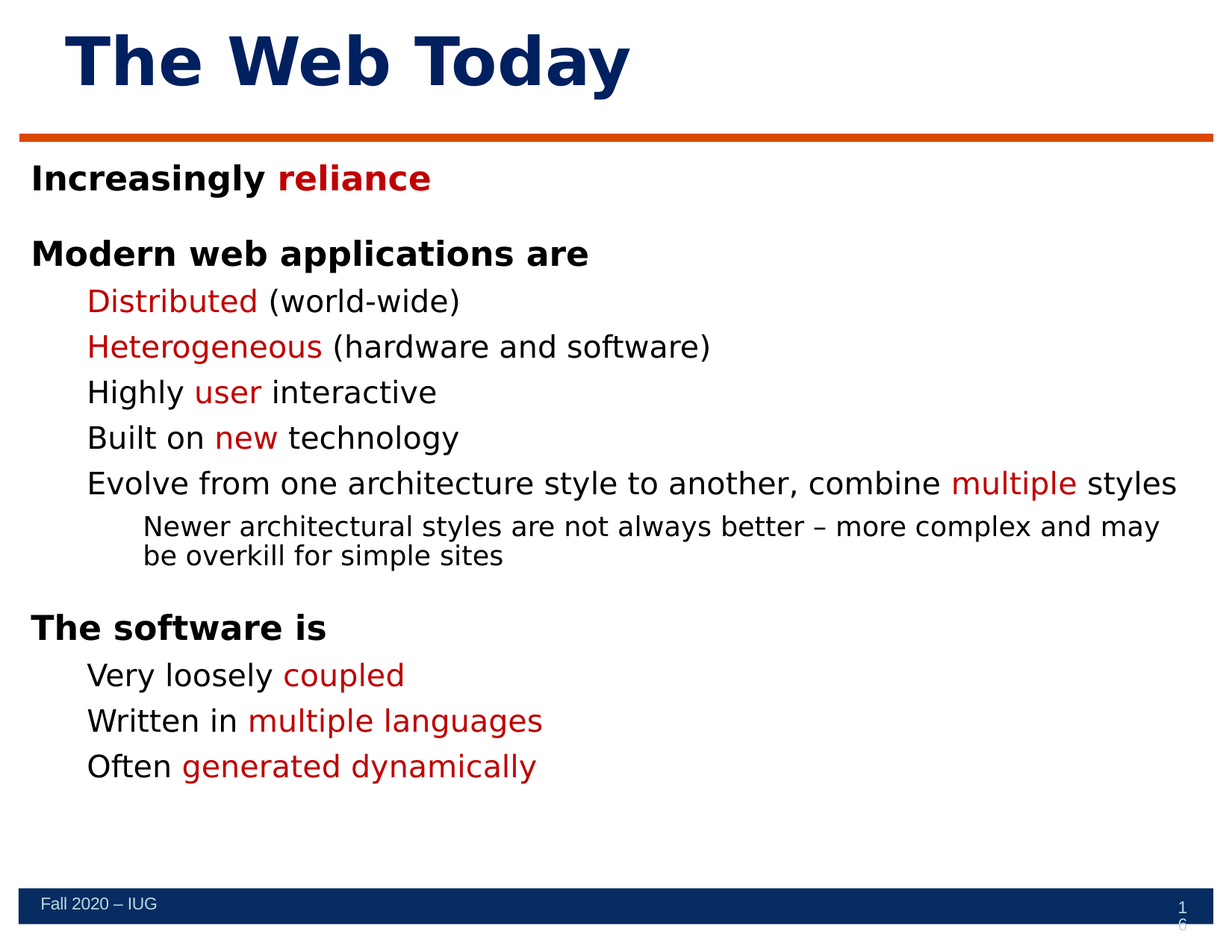

# The Web Today
Increasingly reliance
Modern web applications are
Distributed (world-wide)
Heterogeneous (hardware and software)
Highly user interactive
Built on new technology
Evolve from one architecture style to another, combine multiple styles
Newer architectural styles are not always better – more complex and may be overkill for simple sites
The software is
Very loosely coupled
Written in multiple languages
Often generated dynamically

Fall 2020 – IUG
16